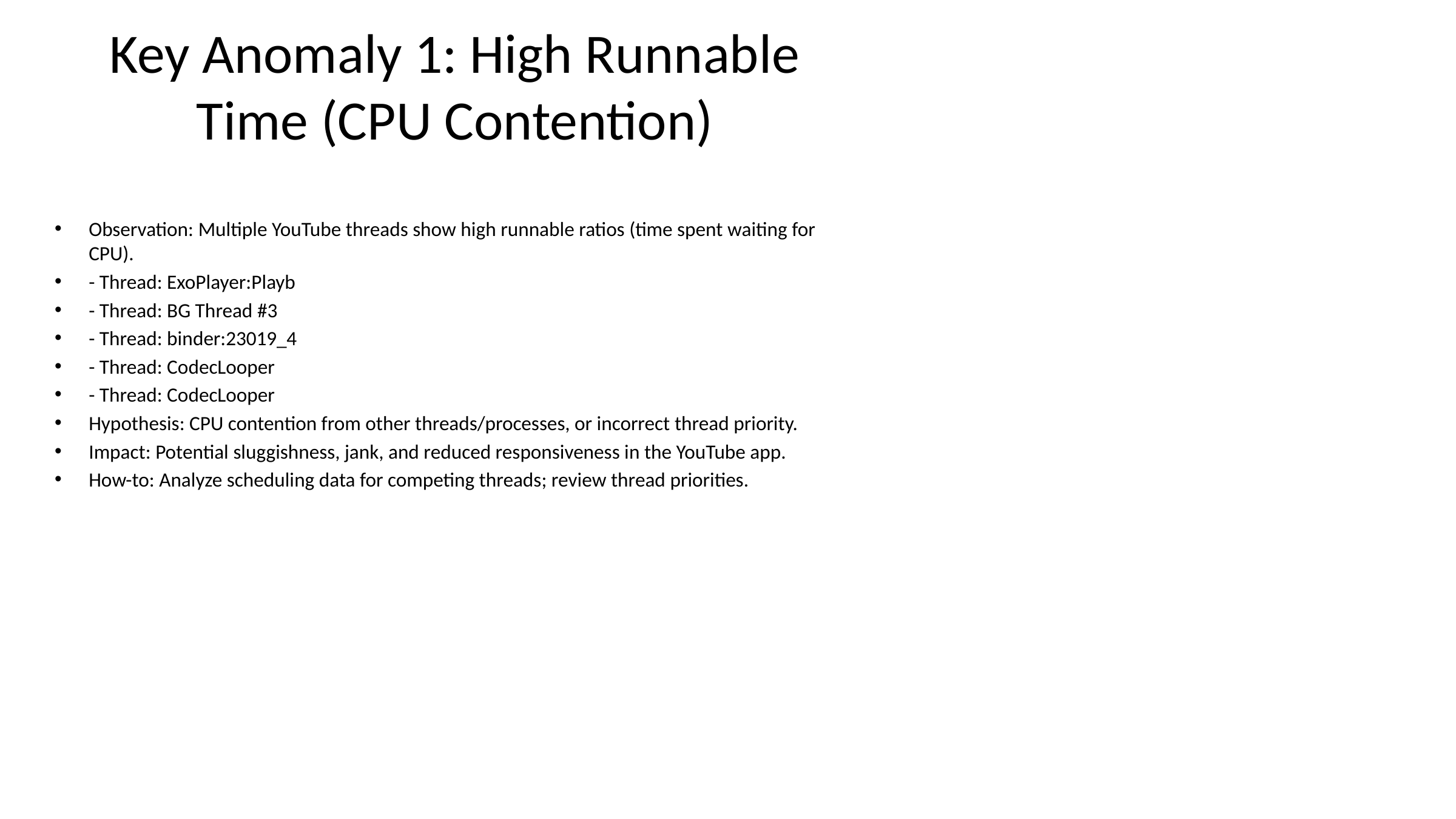

# Key Anomaly 1: High Runnable Time (CPU Contention)

Observation: Multiple YouTube threads show high runnable ratios (time spent waiting for CPU).
- Thread: ExoPlayer:Playb
- Thread: BG Thread #3
- Thread: binder:23019_4
- Thread: CodecLooper
- Thread: CodecLooper
Hypothesis: CPU contention from other threads/processes, or incorrect thread priority.
Impact: Potential sluggishness, jank, and reduced responsiveness in the YouTube app.
How-to: Analyze scheduling data for competing threads; review thread priorities.